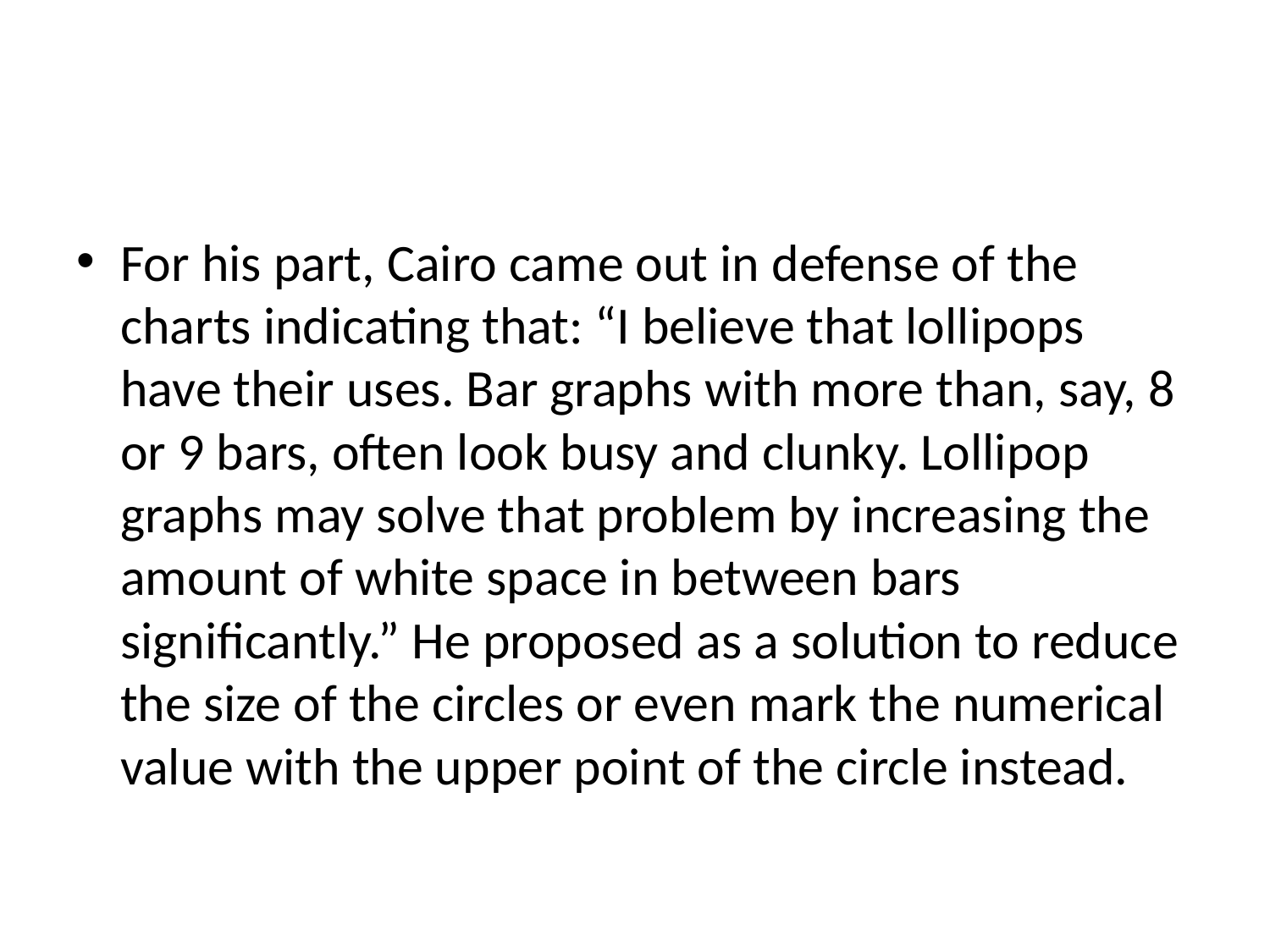

#
For his part, Cairo came out in defense of the charts indicating that: “I believe that lollipops have their uses. Bar graphs with more than, say, 8 or 9 bars, often look busy and clunky. Lollipop graphs may solve that problem by increasing the amount of white space in between bars significantly.” He proposed as a solution to reduce the size of the circles or even mark the numerical value with the upper point of the circle instead.